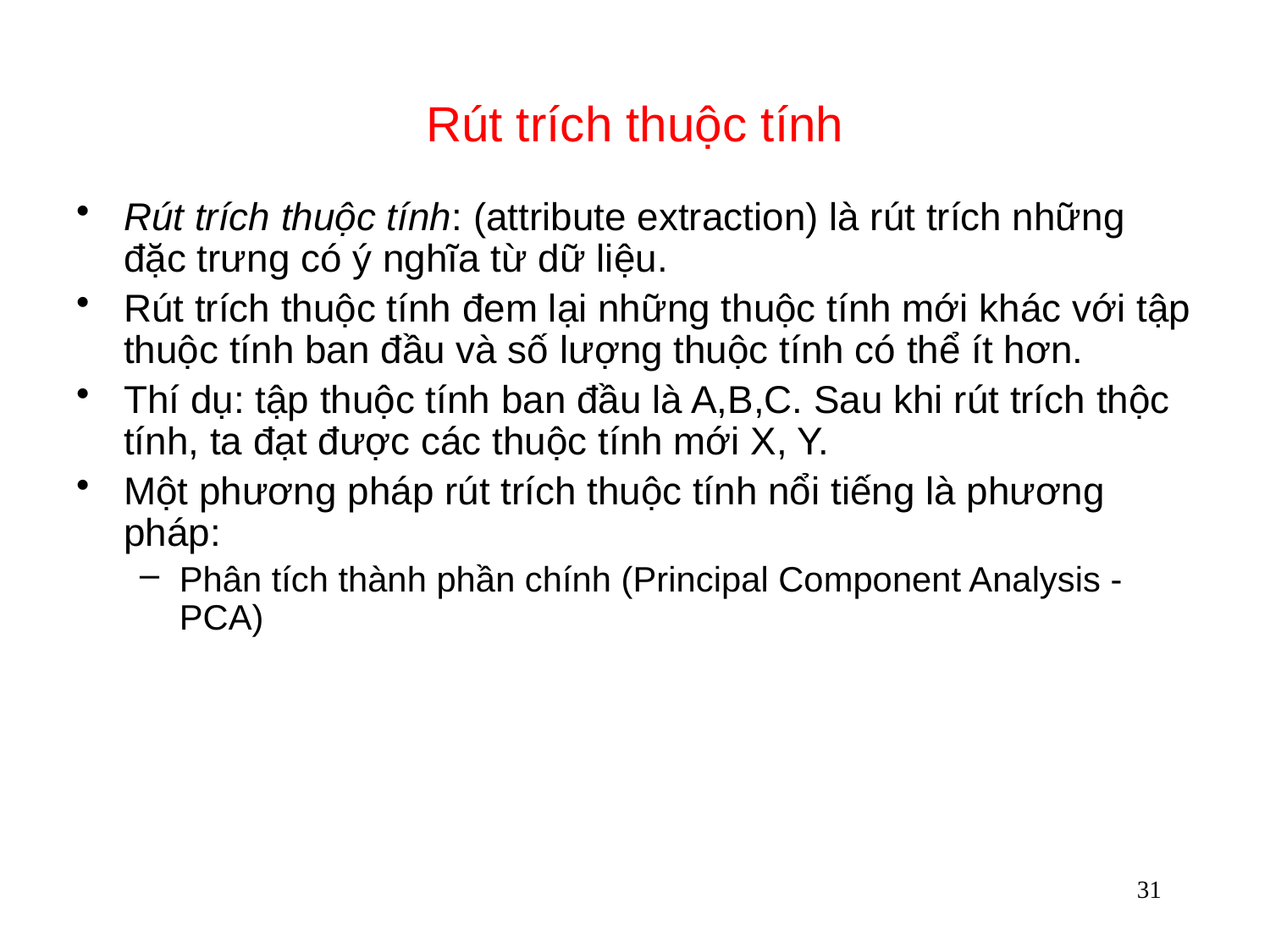

# Rút trích thuộc tính
Rút trích thuộc tính: (attribute extraction) là rút trích những đặc trưng có ý nghĩa từ dữ liệu.
Rút trích thuộc tính đem lại những thuộc tính mới khác với tập thuộc tính ban đầu và số lượng thuộc tính có thể ít hơn.
Thí dụ: tập thuộc tính ban đầu là A,B,C. Sau khi rút trích thộc tính, ta đạt được các thuộc tính mới X, Y.
Một phương pháp rút trích thuộc tính nổi tiếng là phương pháp:
Phân tích thành phần chính (Principal Component Analysis -PCA)
31